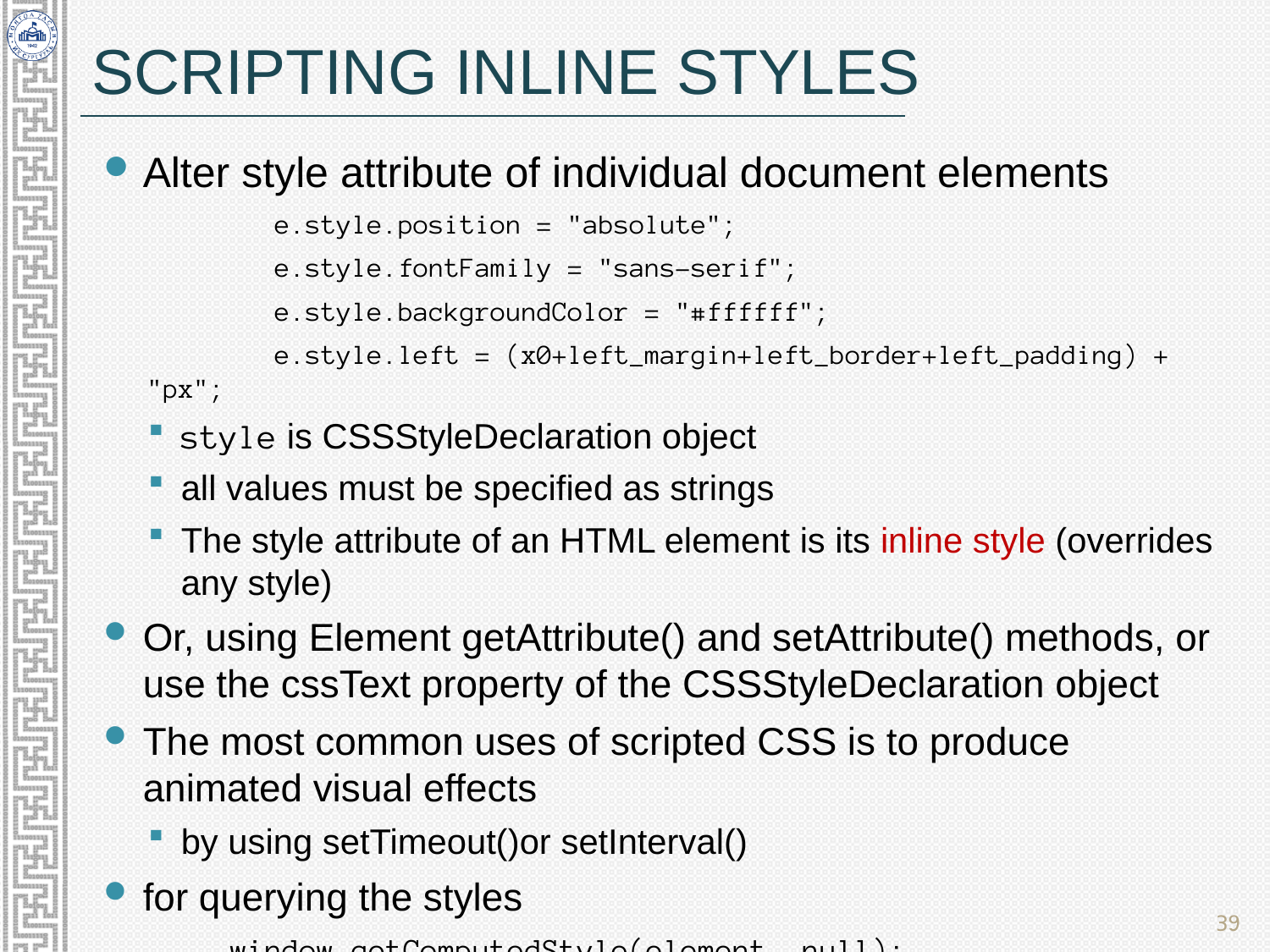

# Scripting Inline Styles
Alter style attribute of individual document elements
	e.style.position = "absolute";
	e.style.fontFamily = "sans-serif";
	e.style.backgroundColor = "#ffffff";
	e.style.left = (x0+left_margin+left_border+left_padding) + "px";
style is CSSStyleDeclaration object
all values must be specified as strings
The style attribute of an HTML element is its inline style (overrides any style)
Or, using Element getAttribute() and setAttribute() methods, or use the cssText property of the CSSStyleDeclaration object
The most common uses of scripted CSS is to produce animated visual effects
by using setTimeout()or setInterval()
for querying the styles
	window.getComputedStyle(element, null);
39